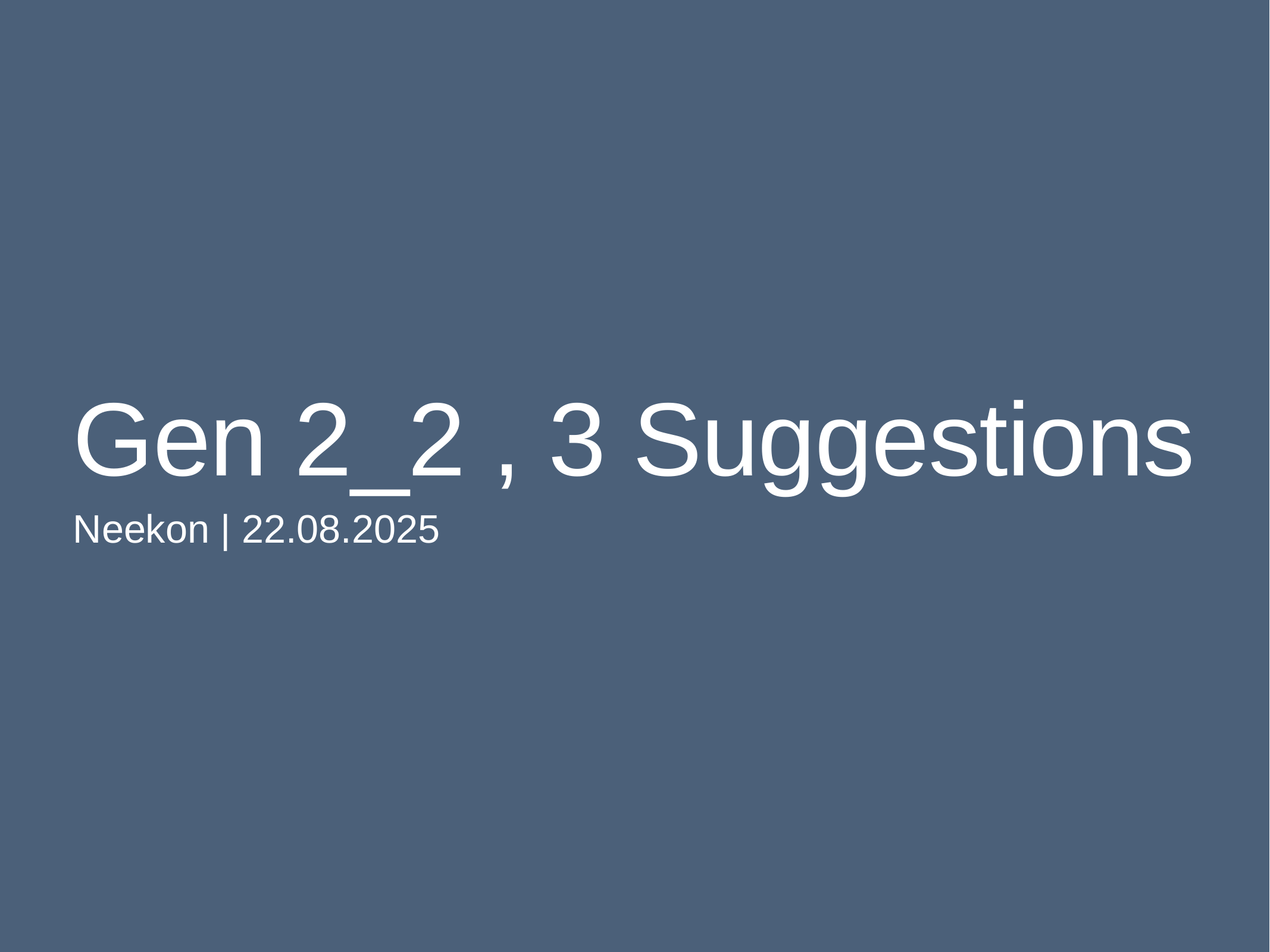

# Gen 2_2 , 3 Suggestions
Neekon | 22.08.2025